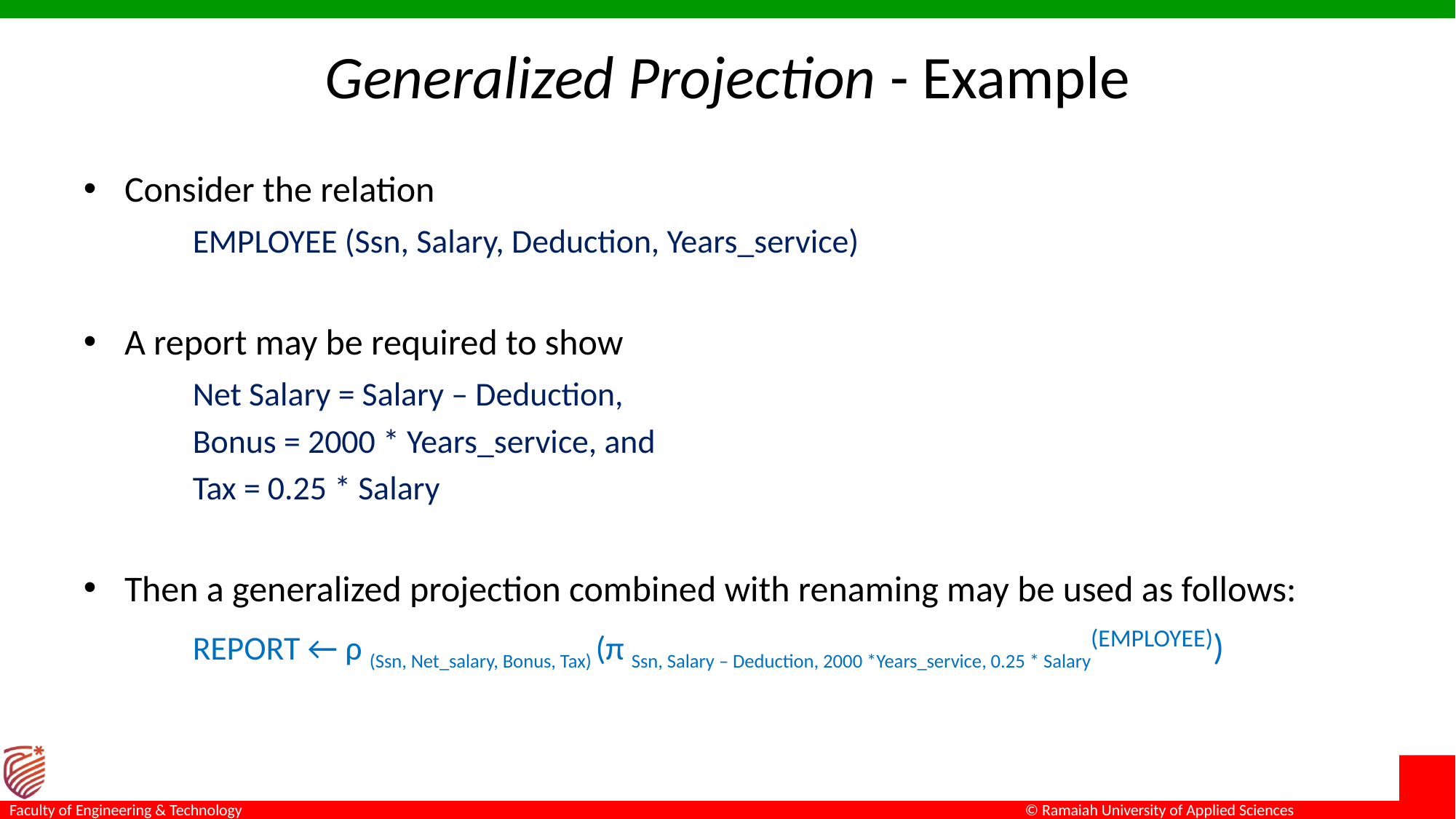

# Generalized Projection - Example
Consider the relation
	EMPLOYEE (Ssn, Salary, Deduction, Years_service)

A report may be required to show
	Net Salary = Salary – Deduction,
	Bonus = 2000 * Years_service, and
	Tax = 0.25 * Salary

Then a generalized projection combined with renaming may be used as follows:
	REPORT ← ρ (Ssn, Net_salary, Bonus, Tax) (π Ssn, Salary – Deduction, 2000 *Years_service, 0.25 * Salary(EMPLOYEE))